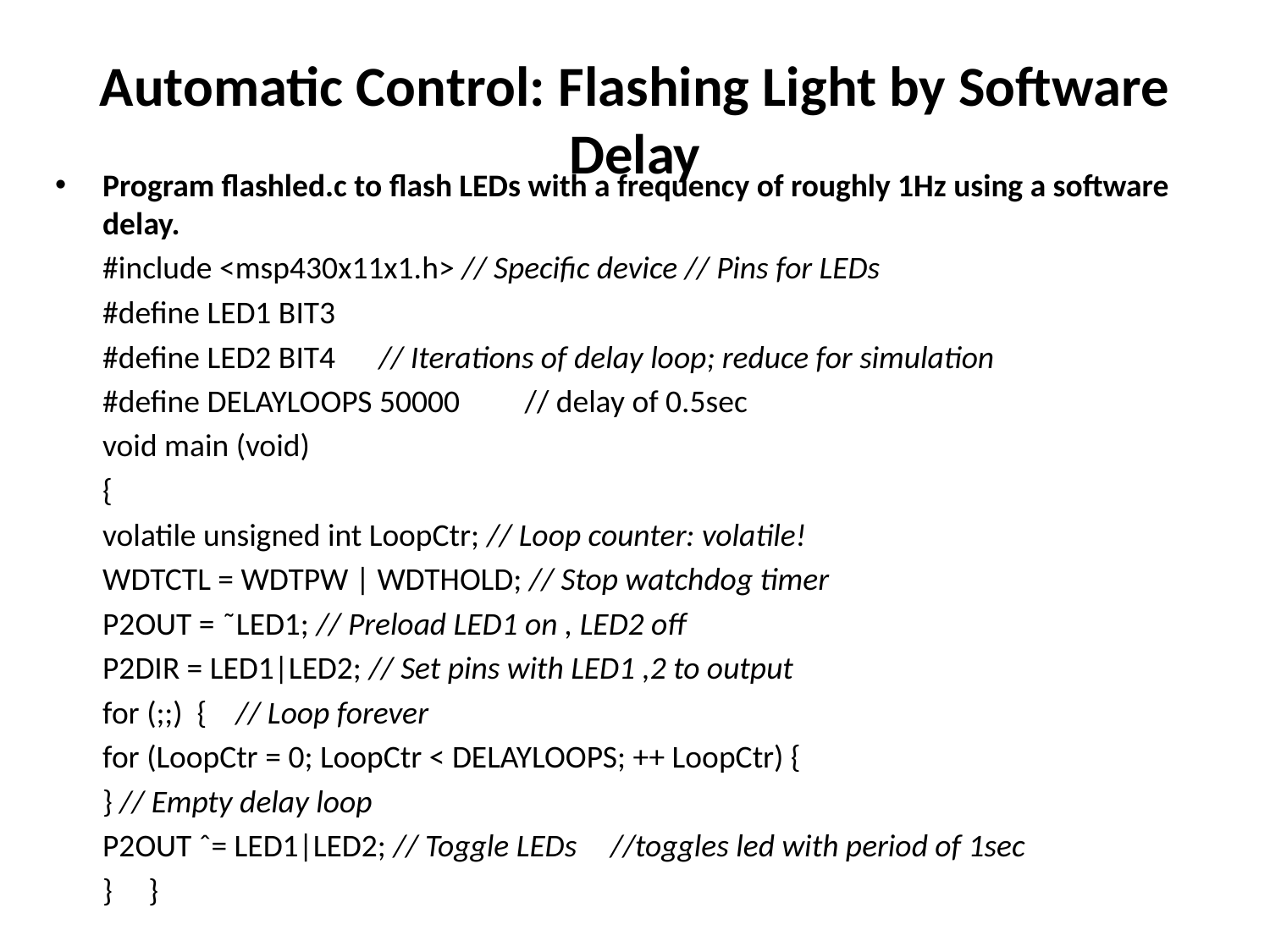

# Automatic Control: Flashing Light by Software Delay
Program flashled.c to flash LEDs with a frequency of roughly 1Hz using a software delay.
	#include <msp430x11x1.h> // Specific device // Pins for LEDs
	#define LED1 BIT3
	#define LED2 BIT4      // Iterations of delay loop; reduce for simulation
	#define DELAYLOOPS 50000         // delay of 0.5sec
	void main (void)
	{
	volatile unsigned int LoopCtr; // Loop counter: volatile!
	WDTCTL = WDTPW | WDTHOLD; // Stop watchdog timer
	P2OUT = ˜LED1; // Preload LED1 on , LED2 off
	P2DIR = LED1|LED2; // Set pins with LED1 ,2 to output
	for (;;)  {    // Loop forever
	for (LoopCtr = 0; LoopCtr < DELAYLOOPS; ++ LoopCtr) {
	} // Empty delay loop
	P2OUT ˆ= LED1|LED2; // Toggle LEDs	//toggles led with period of 1sec
	}     }